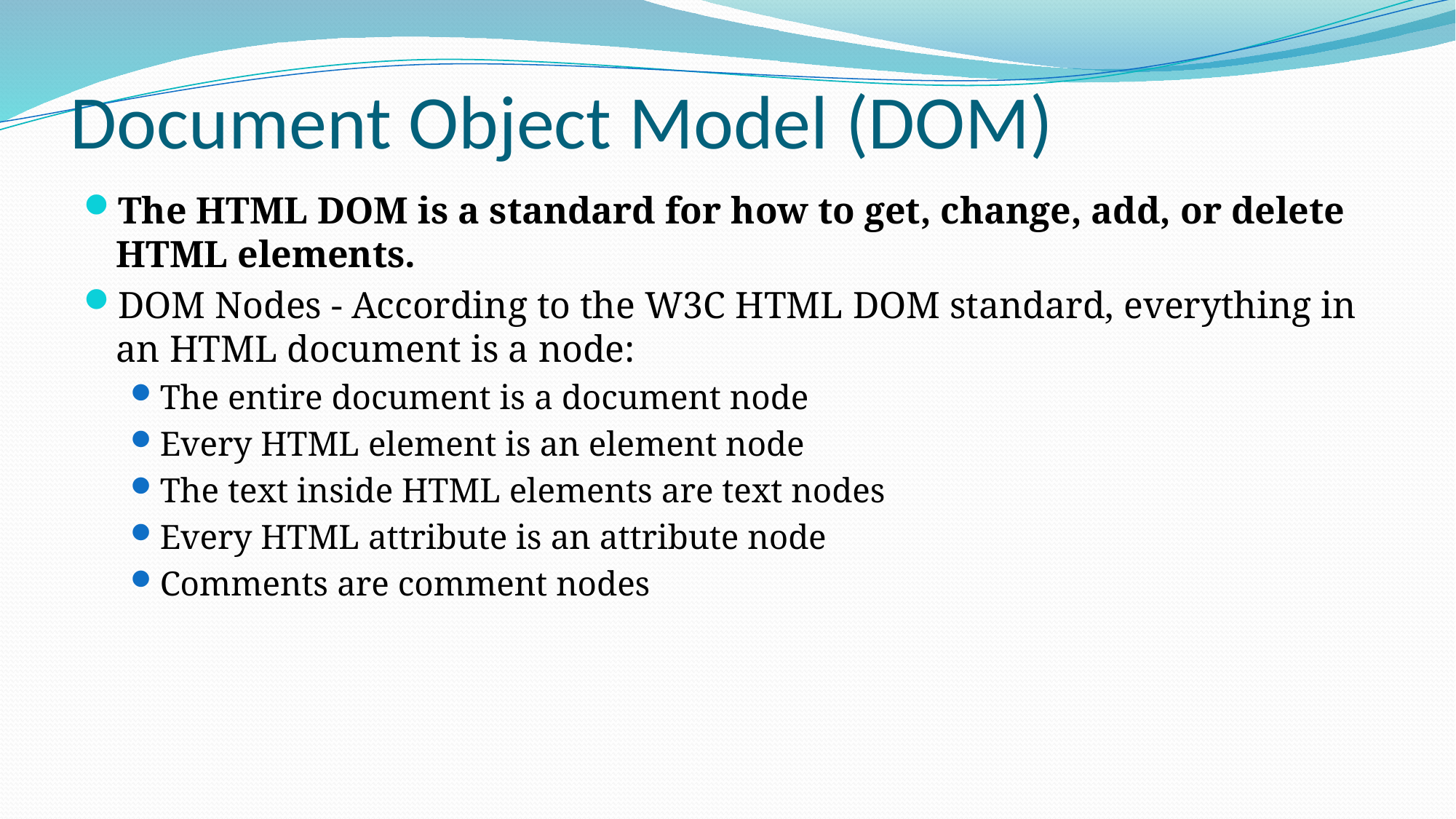

# Document Object Model (DOM)
The HTML DOM is a standard for how to get, change, add, or delete HTML elements.
DOM Nodes - According to the W3C HTML DOM standard, everything in an HTML document is a node:
The entire document is a document node
Every HTML element is an element node
The text inside HTML elements are text nodes
Every HTML attribute is an attribute node
Comments are comment nodes